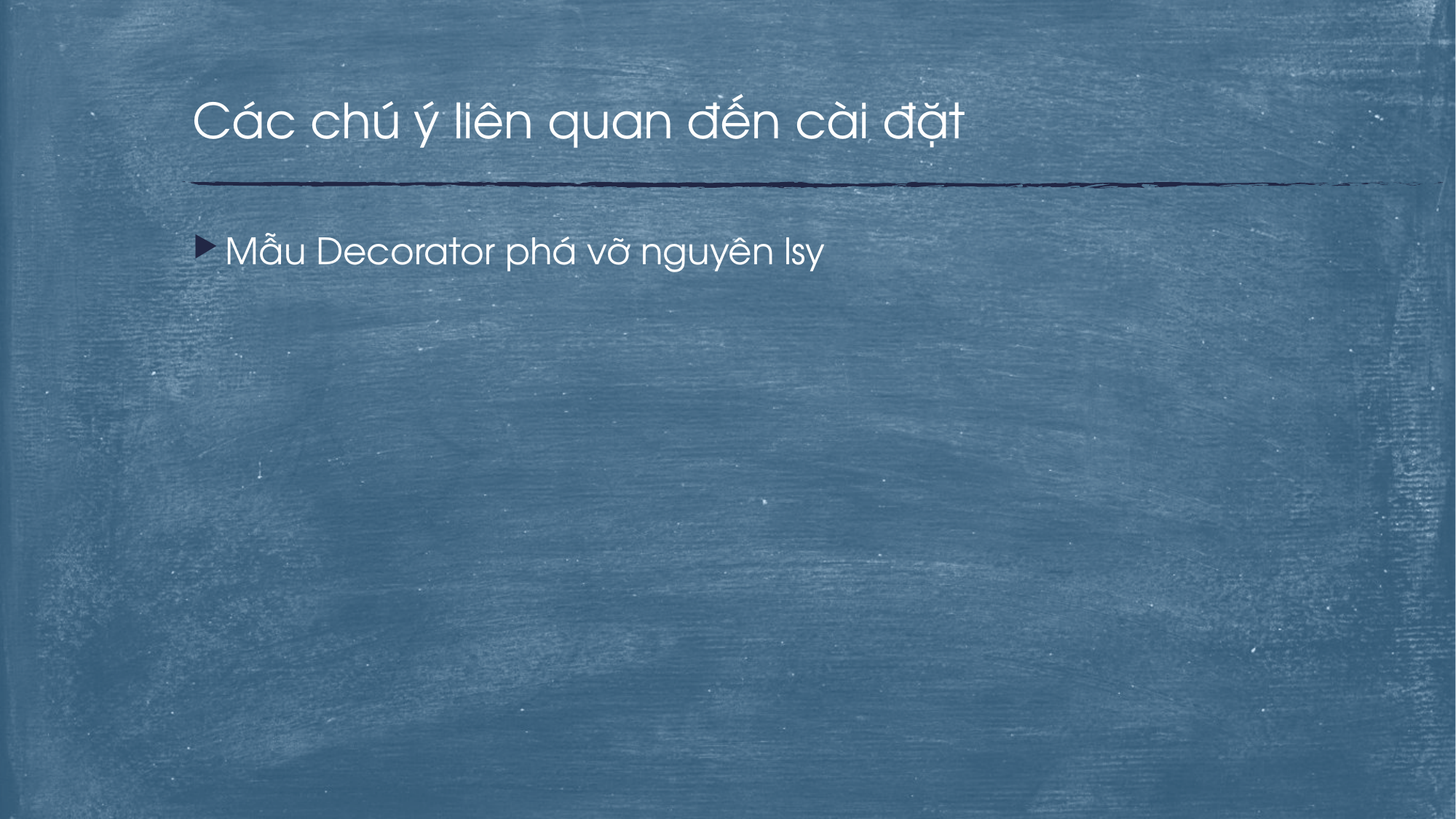

# Các chú ý liên quan đến cài đặt
Mẫu Decorator phá vỡ nguyên lsy